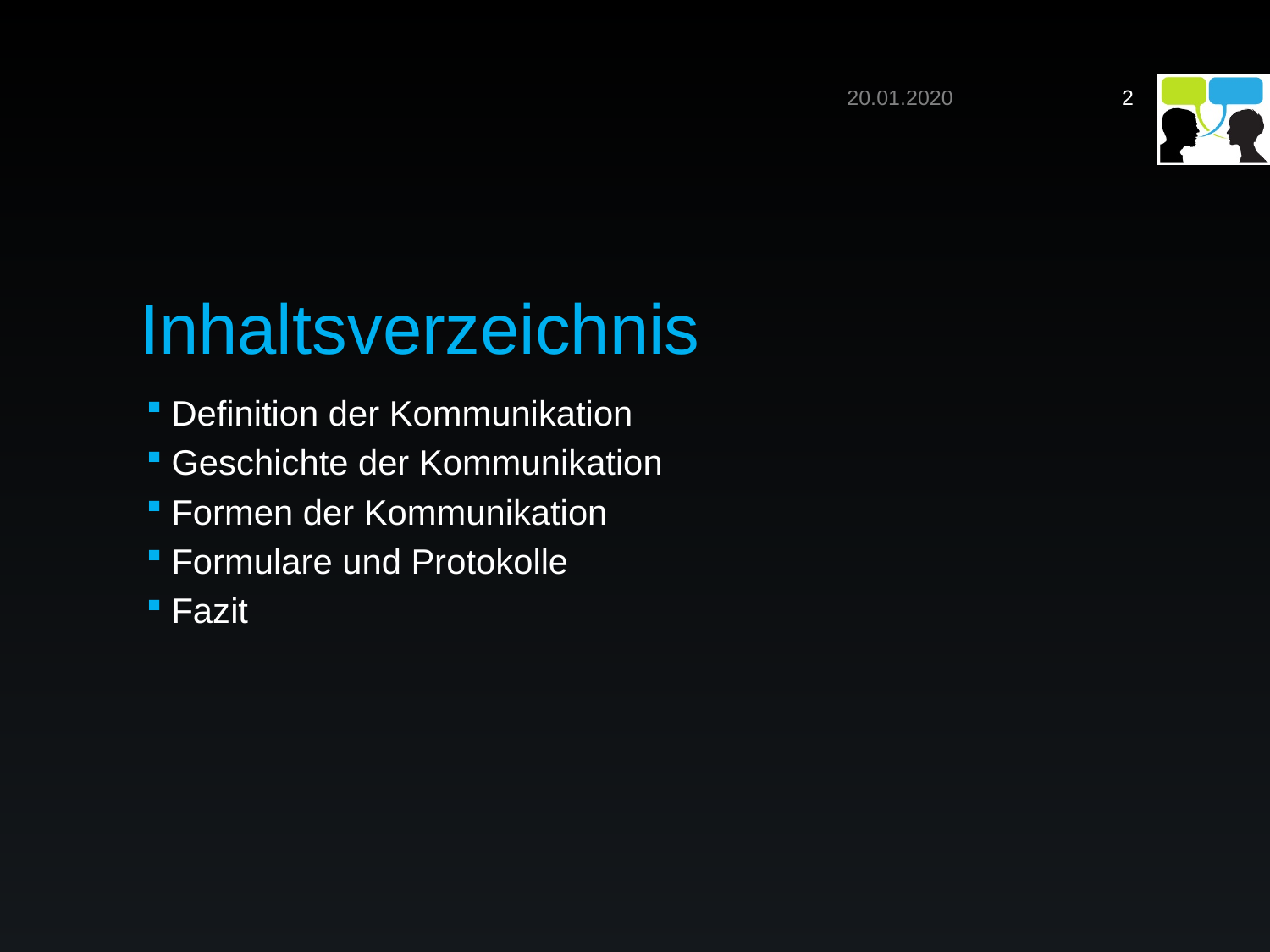

20.01.2020
2
# Inhaltsverzeichnis
Definition der Kommunikation
Geschichte der Kommunikation
Formen der Kommunikation
Formulare und Protokolle
Fazit